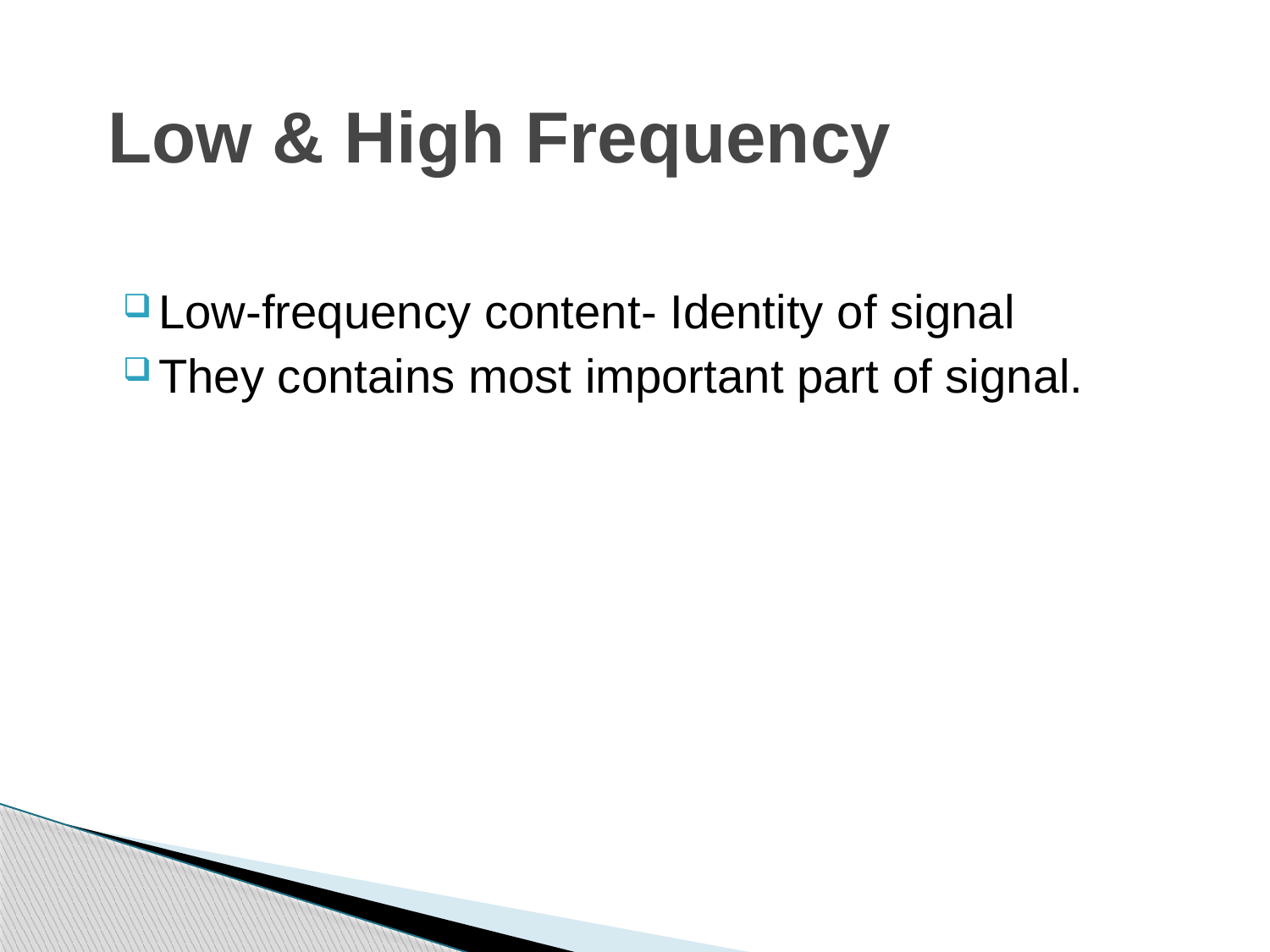

Low & High Frequency
Low-frequency content- Identity of signal
They contains most important part of signal.